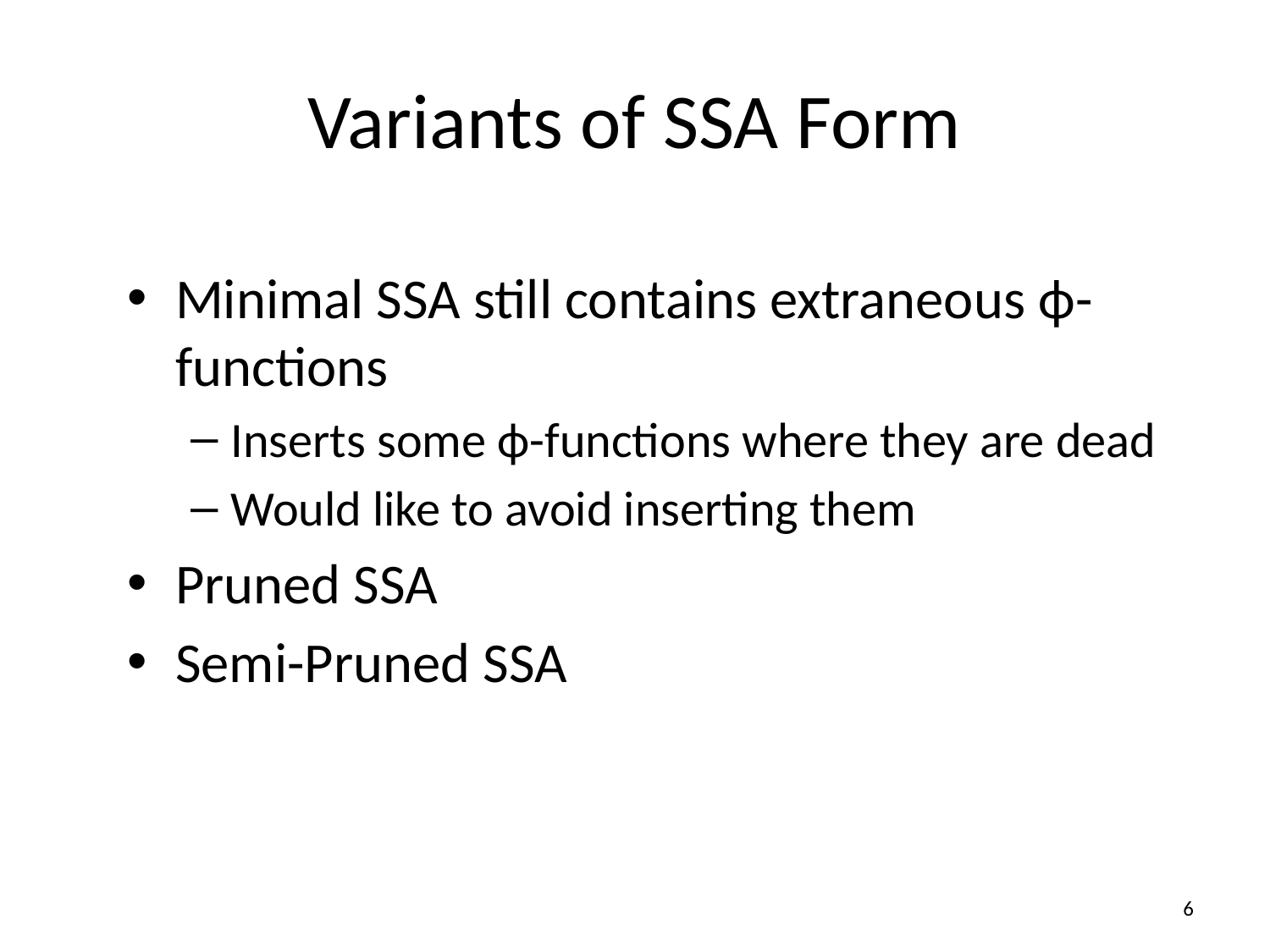

# Variants of SSA Form
Minimal SSA still contains extraneous ϕ-functions
Inserts some ϕ-functions where they are dead
Would like to avoid inserting them
Pruned SSA
Semi-Pruned SSA
6